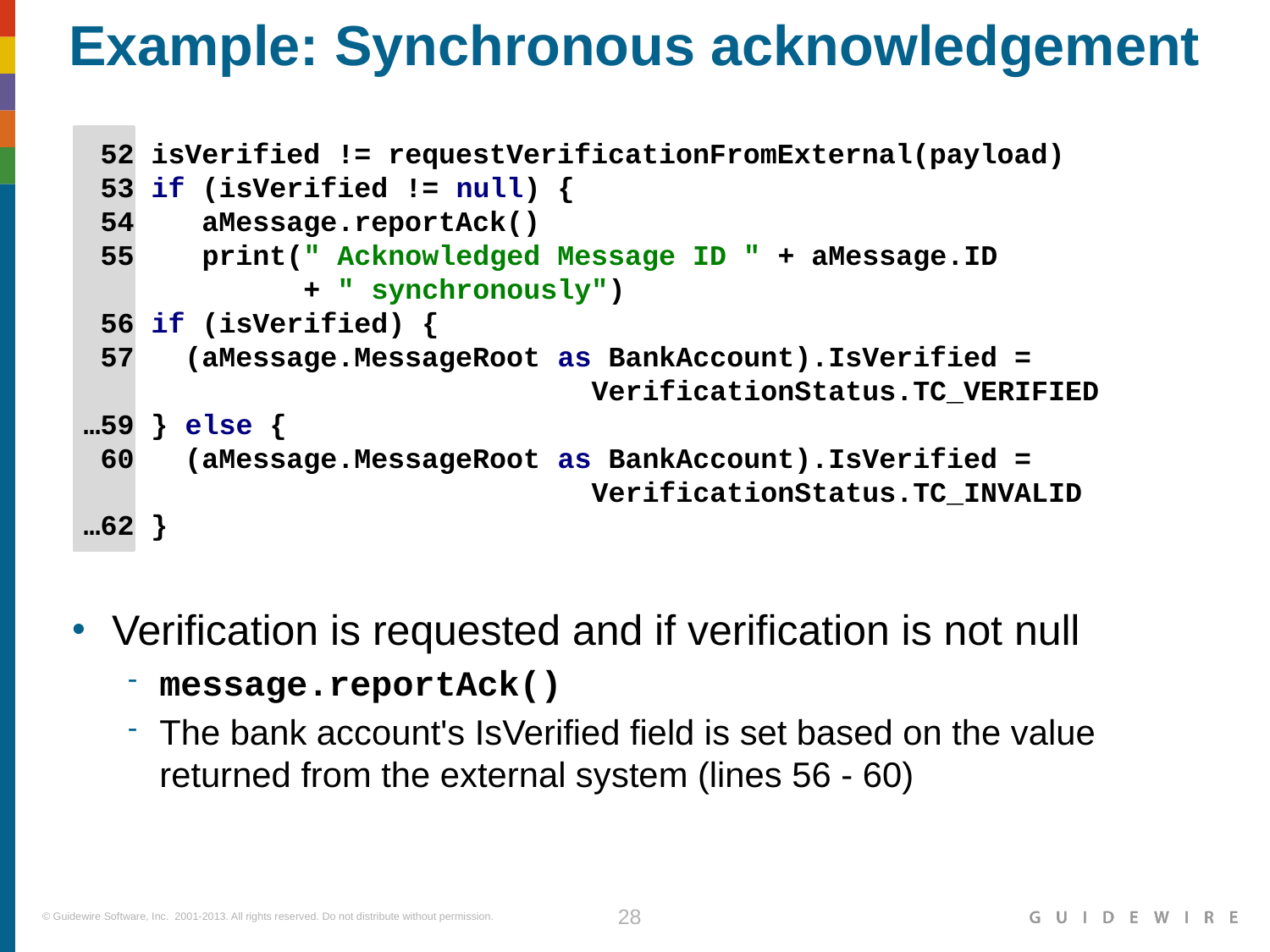

# Example: Synchronous acknowledgement

 52 isVerified != requestVerificationFromExternal(payload)
 53 if (isVerified != null) {
 54    aMessage.reportAck()
 55    print(" Acknowledged Message ID " + aMessage.ID
             + " synchronously")
 56 if (isVerified) {
 57   (aMessage.MessageRoot as BankAccount).IsVerified =
				VerificationStatus.TC_VERIFIED
…59 } else {
 60   (aMessage.MessageRoot as BankAccount).IsVerified =
				VerificationStatus.TC_INVALID
…62 }
Verification is requested and if verification is not null
message.reportAck()
The bank account's IsVerified field is set based on the value returned from the external system (lines 56 - 60)